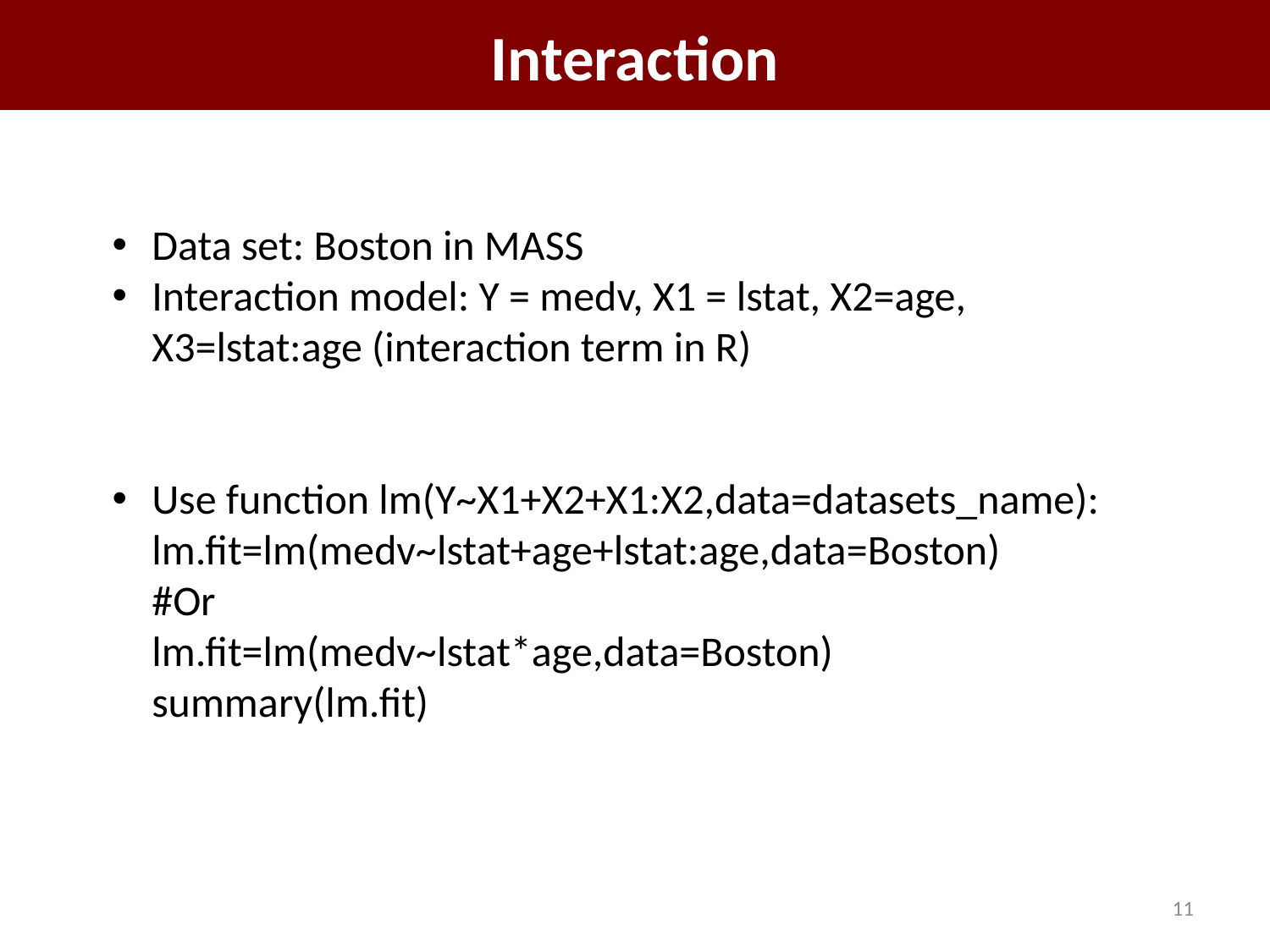

# Interaction
Data set: Boston in MASS
Interaction model: Y = medv, X1 = lstat, X2=age, X3=lstat:age (interaction term in R)

Use function lm(Y~X1+X2+X1:X2,data=datasets_name):
lm.fit=lm(medv~lstat+age+lstat:age,data=Boston)
#Or
lm.fit=lm(medv~lstat*age,data=Boston)
summary(lm.fit)
11